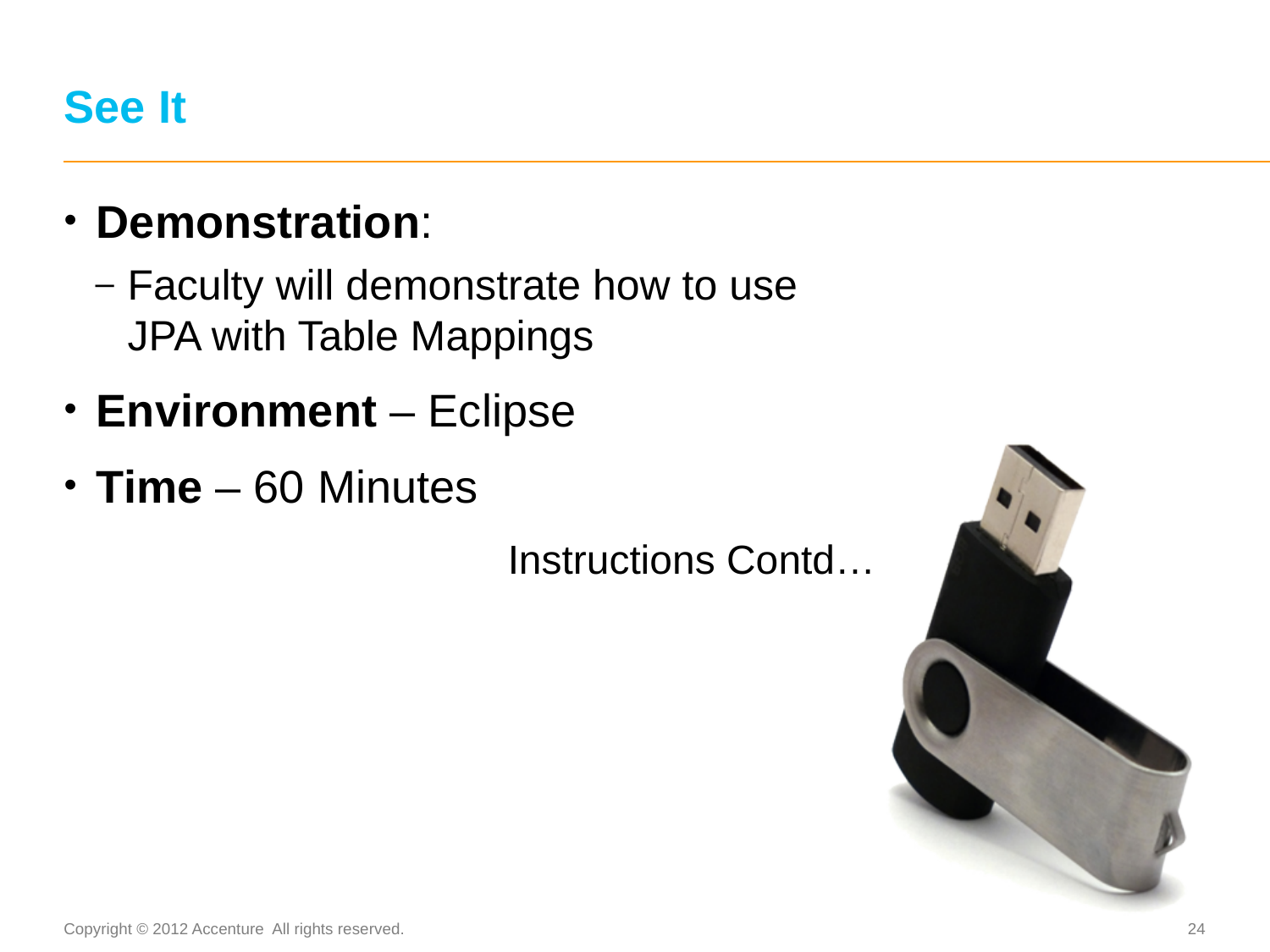

# See It
Demonstration:
Faculty will demonstrate how to use JPA with Table Mappings
Environment – Eclipse
Time – 60 Minutes
Instructions Contd…